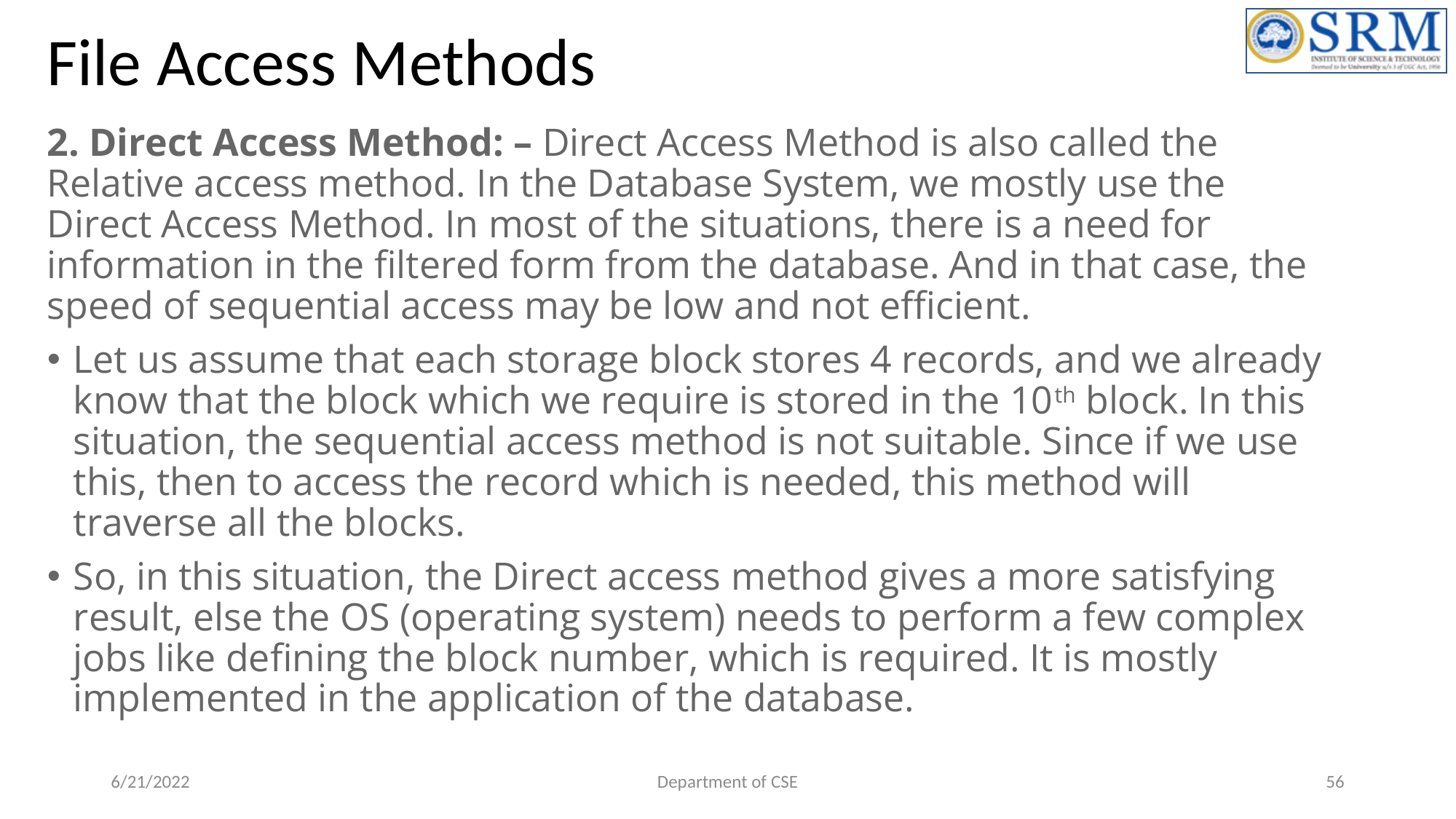

# File Access Methods
2. Direct Access Method: – Direct Access Method is also called the Relative access method. In the Database System, we mostly use the Direct Access Method. In most of the situations, there is a need for information in the filtered form from the database. And in that case, the speed of sequential access may be low and not efficient.
Let us assume that each storage block stores 4 records, and we already know that the block which we require is stored in the 10th block. In this situation, the sequential access method is not suitable. Since if we use this, then to access the record which is needed, this method will traverse all the blocks.
So, in this situation, the Direct access method gives a more satisfying result, else the OS (operating system) needs to perform a few complex jobs like defining the block number, which is required. It is mostly implemented in the application of the database.

6/21/2022
Department of CSE
56